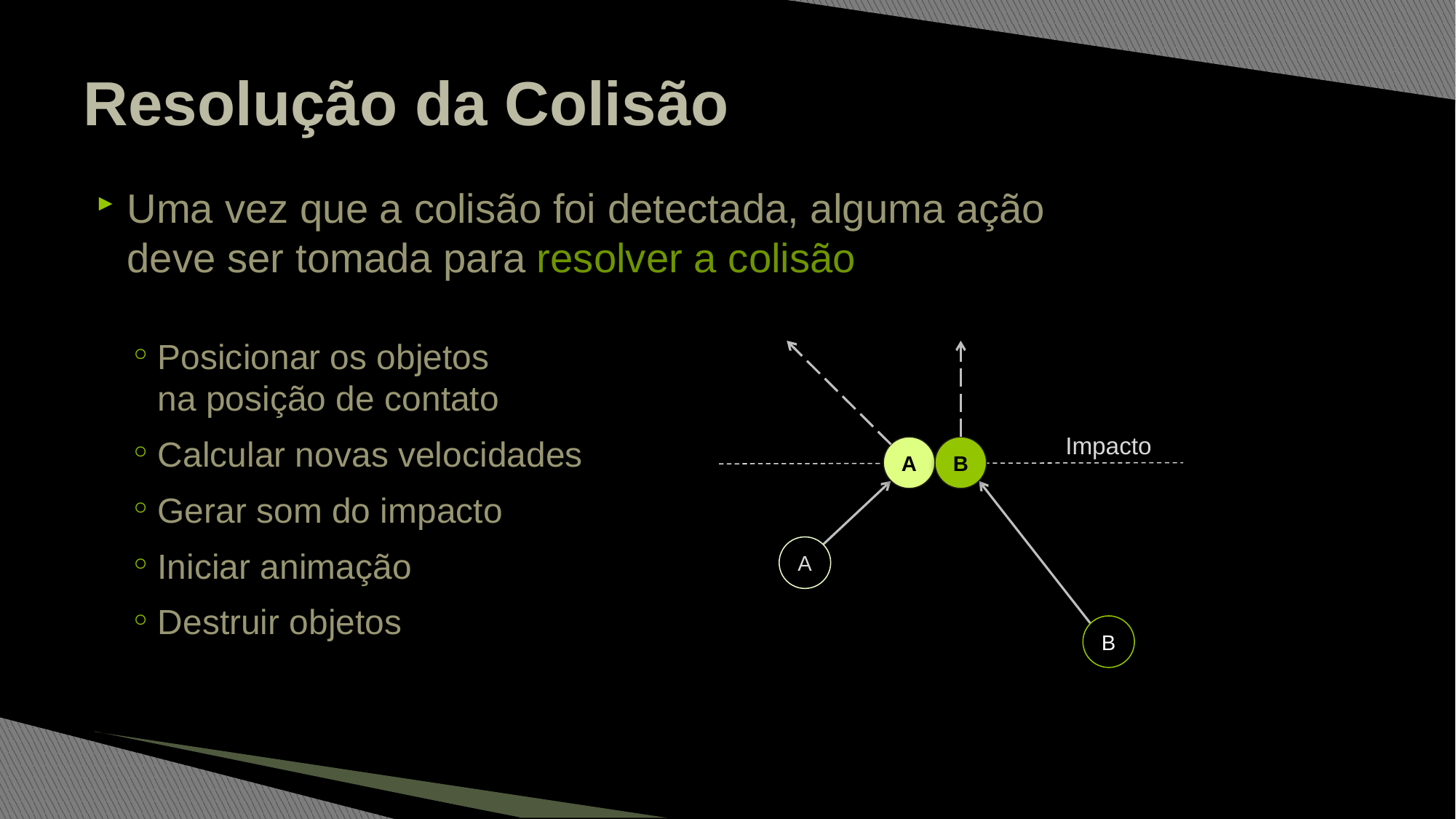

# Resolução da Colisão
Uma vez que a colisão foi detectada, alguma ação
deve ser tomada para resolver a colisão
Posicionar os objetos
na posição de contato
Calcular novas velocidades
Gerar som do impacto
Iniciar animação
Destruir objetos
Impacto
A
B
A
B